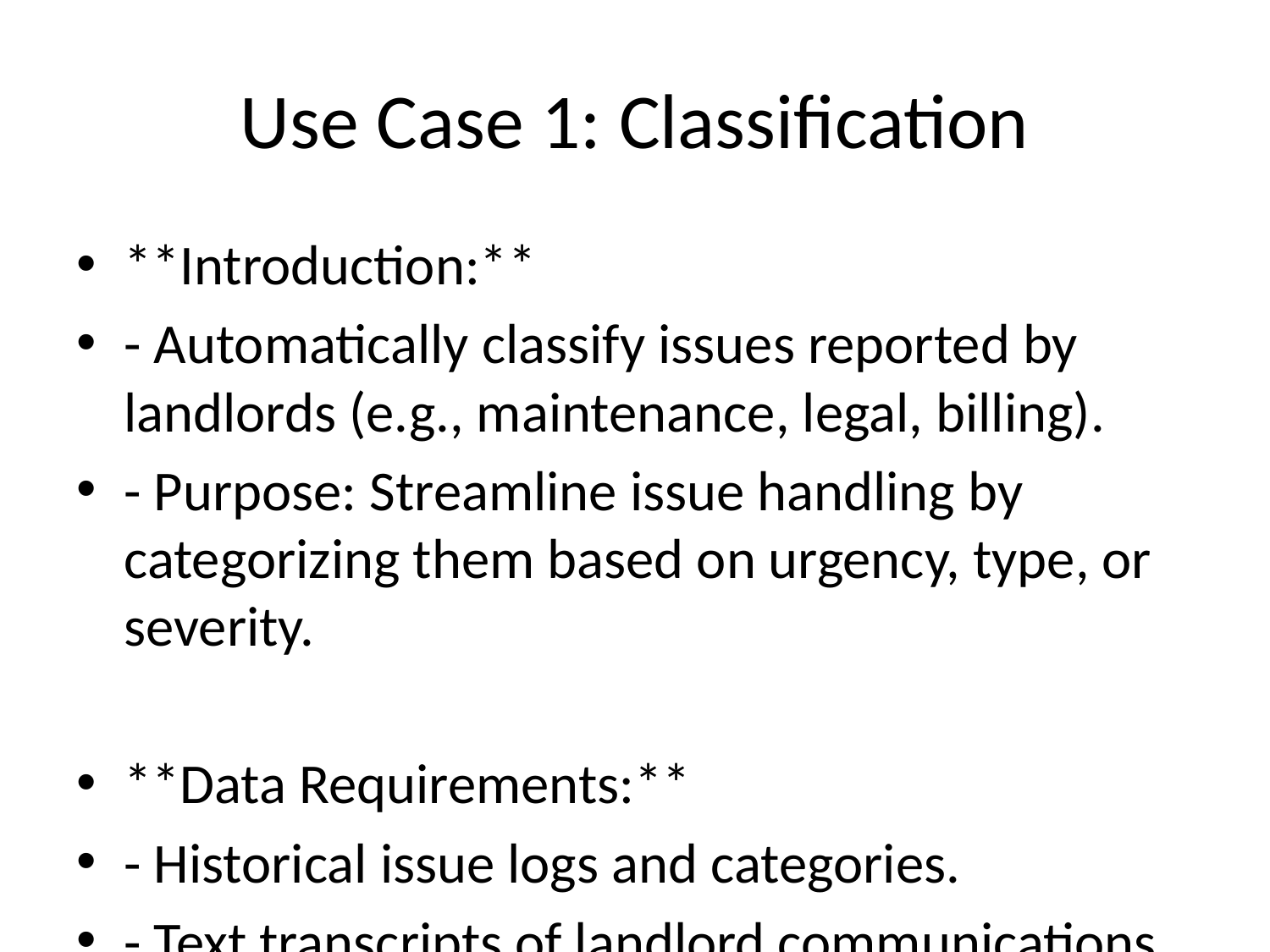

# Use Case 1: Classification
**Introduction:**
- Automatically classify issues reported by landlords (e.g., maintenance, legal, billing).
- Purpose: Streamline issue handling by categorizing them based on urgency, type, or severity.

**Data Requirements:**
- Historical issue logs and categories.
- Text transcripts of landlord communications.
- Metadata (e.g., location, issue type, priority level).

**Potential Benefits:**
- Faster and more accurate routing of issues.
- Improved response times and landlord satisfaction.